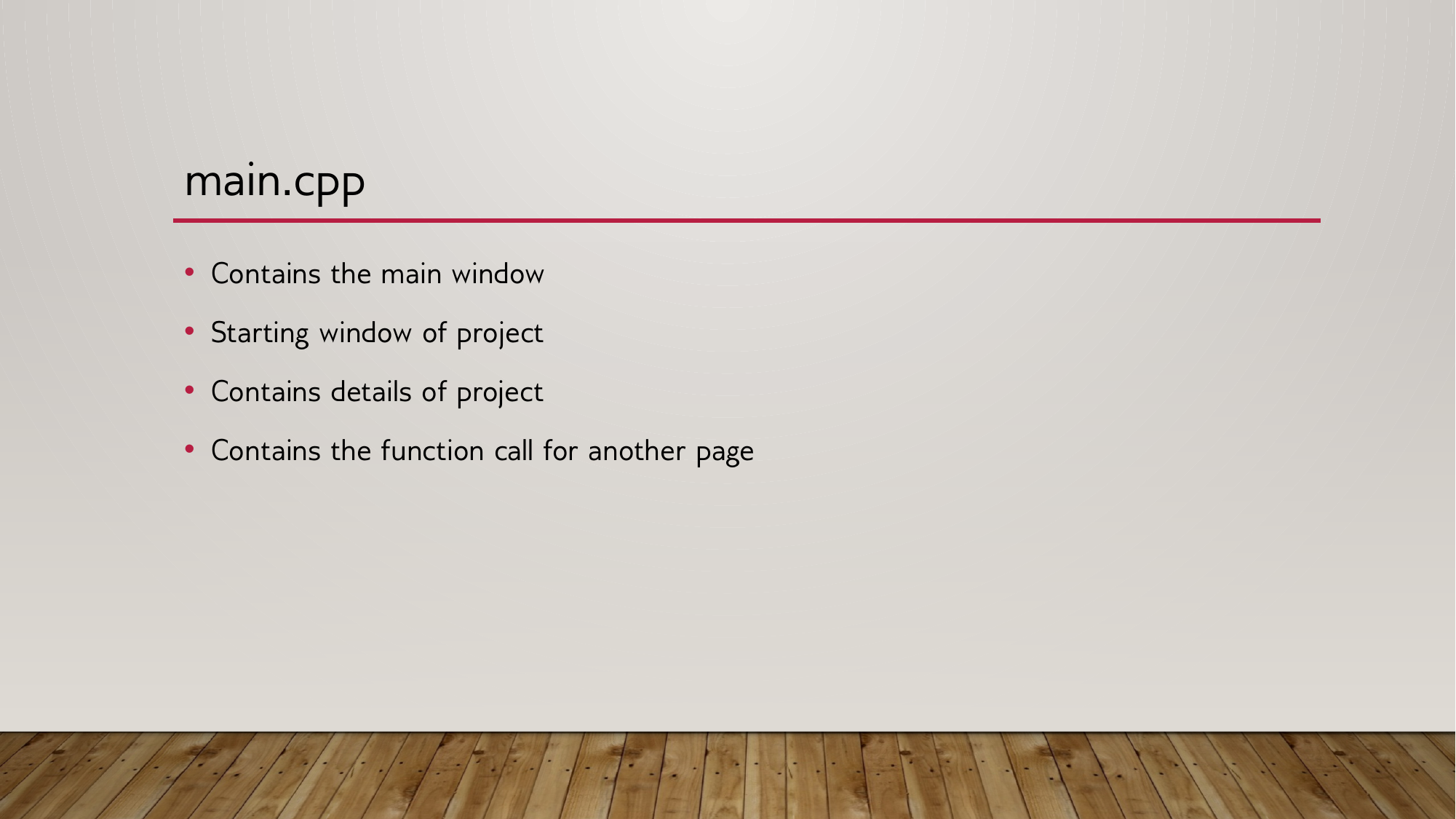

# main.cpp
Contains the main window
Starting window of project
Contains details of project
Contains the function call for another page